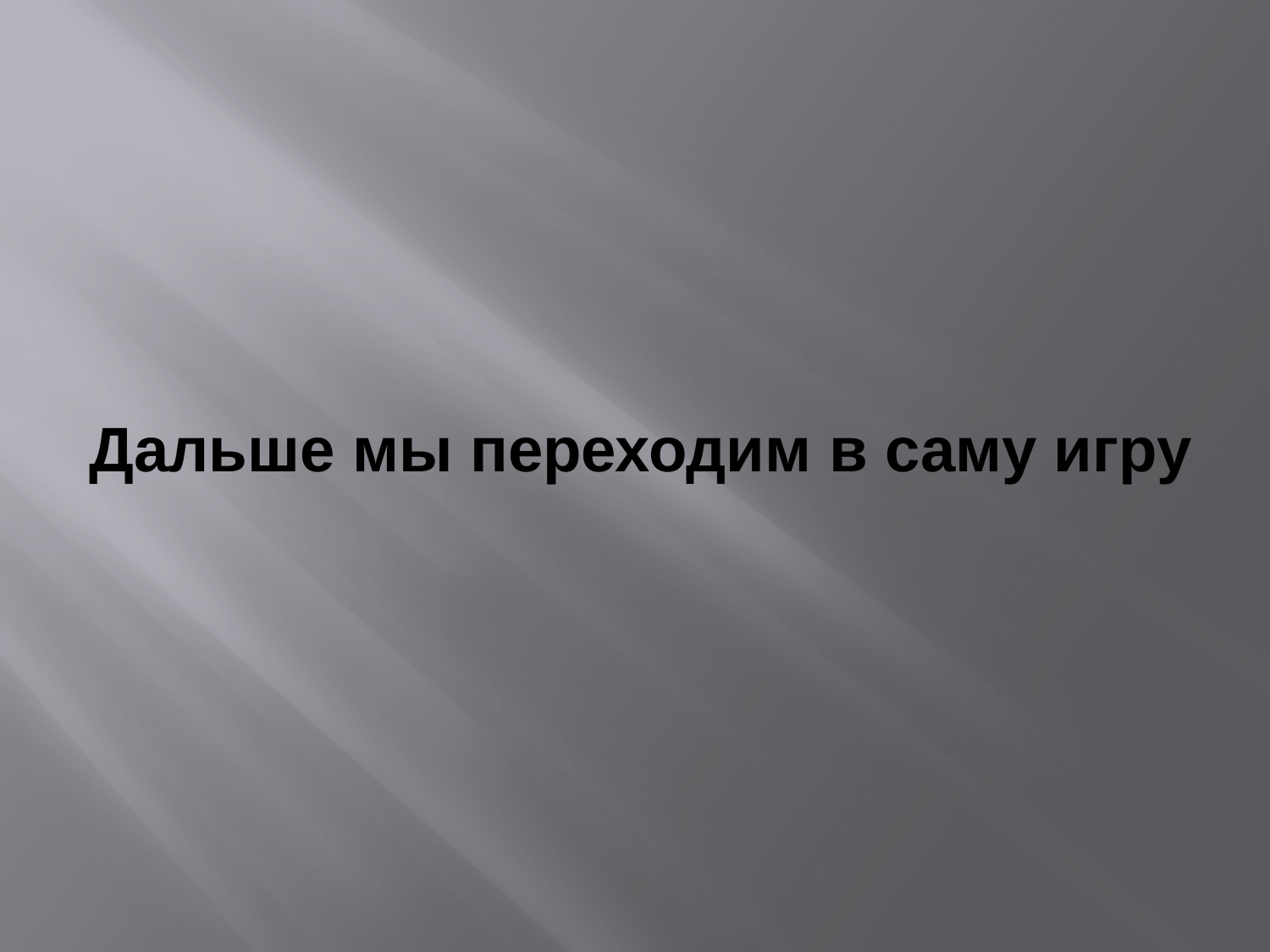

# Дальше мы переходим в саму игру